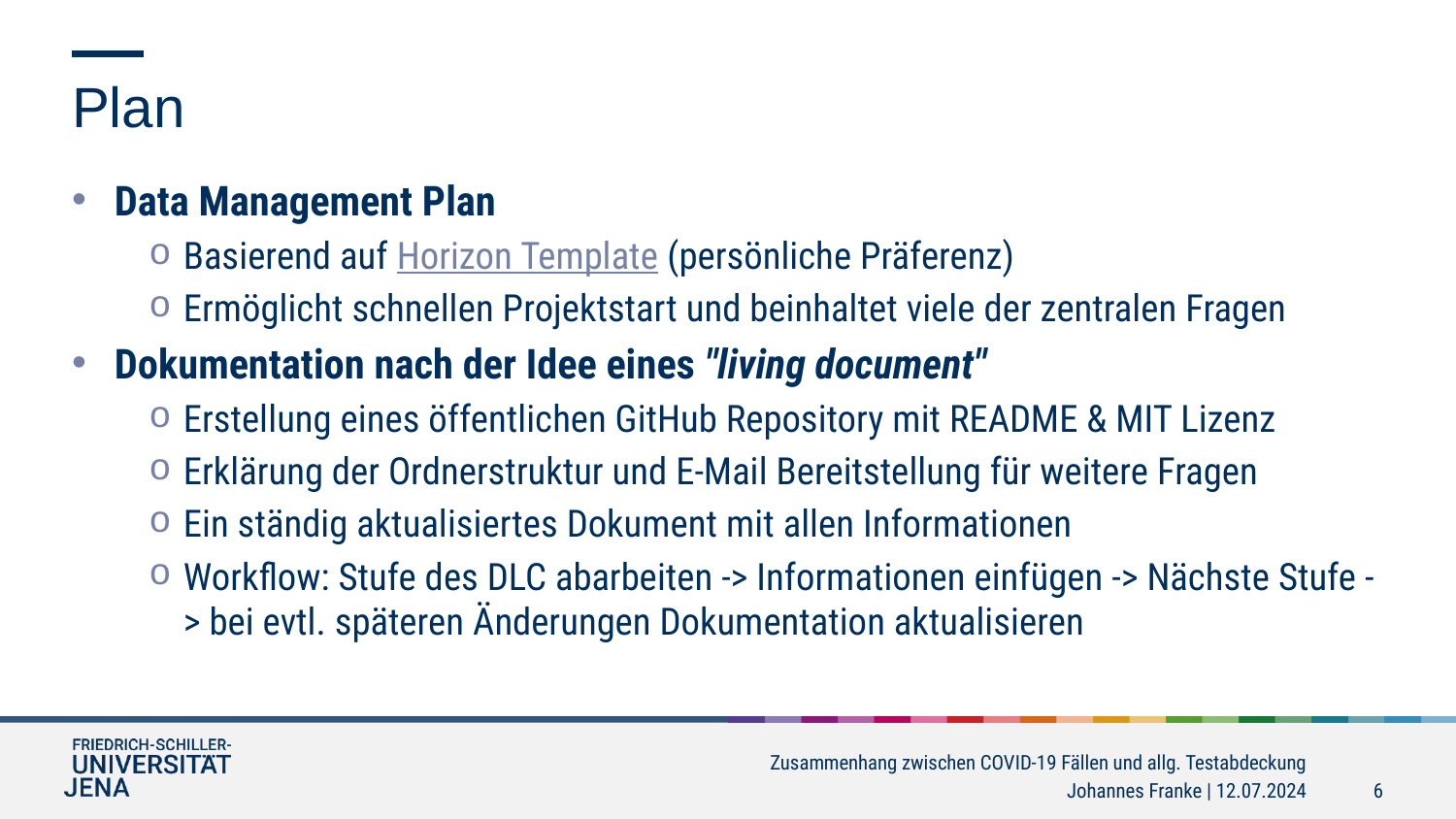

Plan
Data Management Plan
Basierend auf Horizon Template (persönliche Präferenz)
Ermöglicht schnellen Projektstart und beinhaltet viele der zentralen Fragen
Dokumentation nach der Idee eines "living document"
Erstellung eines öffentlichen GitHub Repository mit README & MIT Lizenz
Erklärung der Ordnerstruktur und E-Mail Bereitstellung für weitere Fragen
Ein ständig aktualisiertes Dokument mit allen Informationen
Workflow: Stufe des DLC abarbeiten -> Informationen einfügen -> Nächste Stufe -> bei evtl. späteren Änderungen Dokumentation aktualisieren
Zusammenhang zwischen COVID-19 Fällen und allg. Testabdeckung

Johannes Franke | 12.07.2024